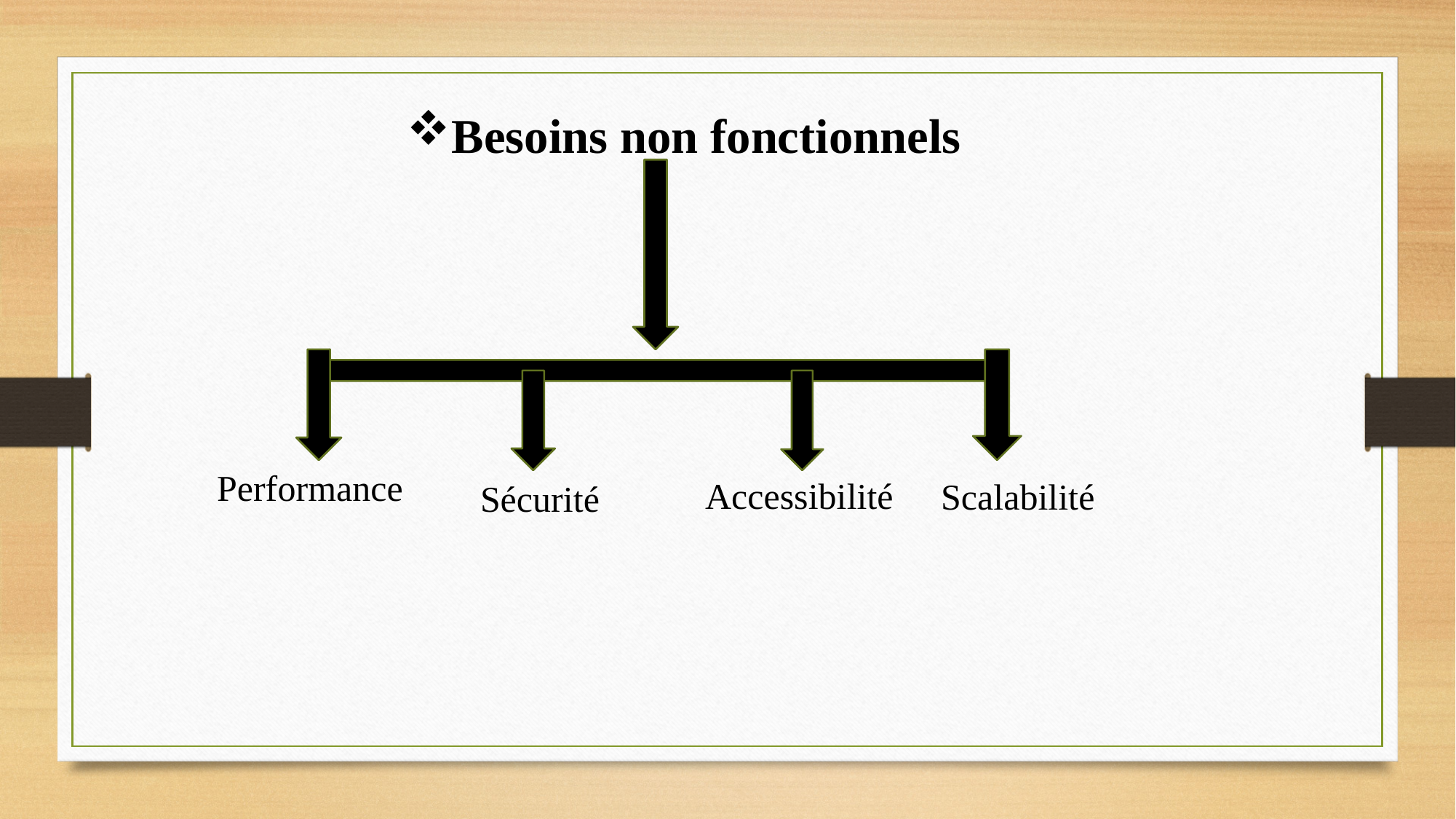

Besoins non fonctionnels

Performance
 Accessibilité
Scalabilité
Sécurité